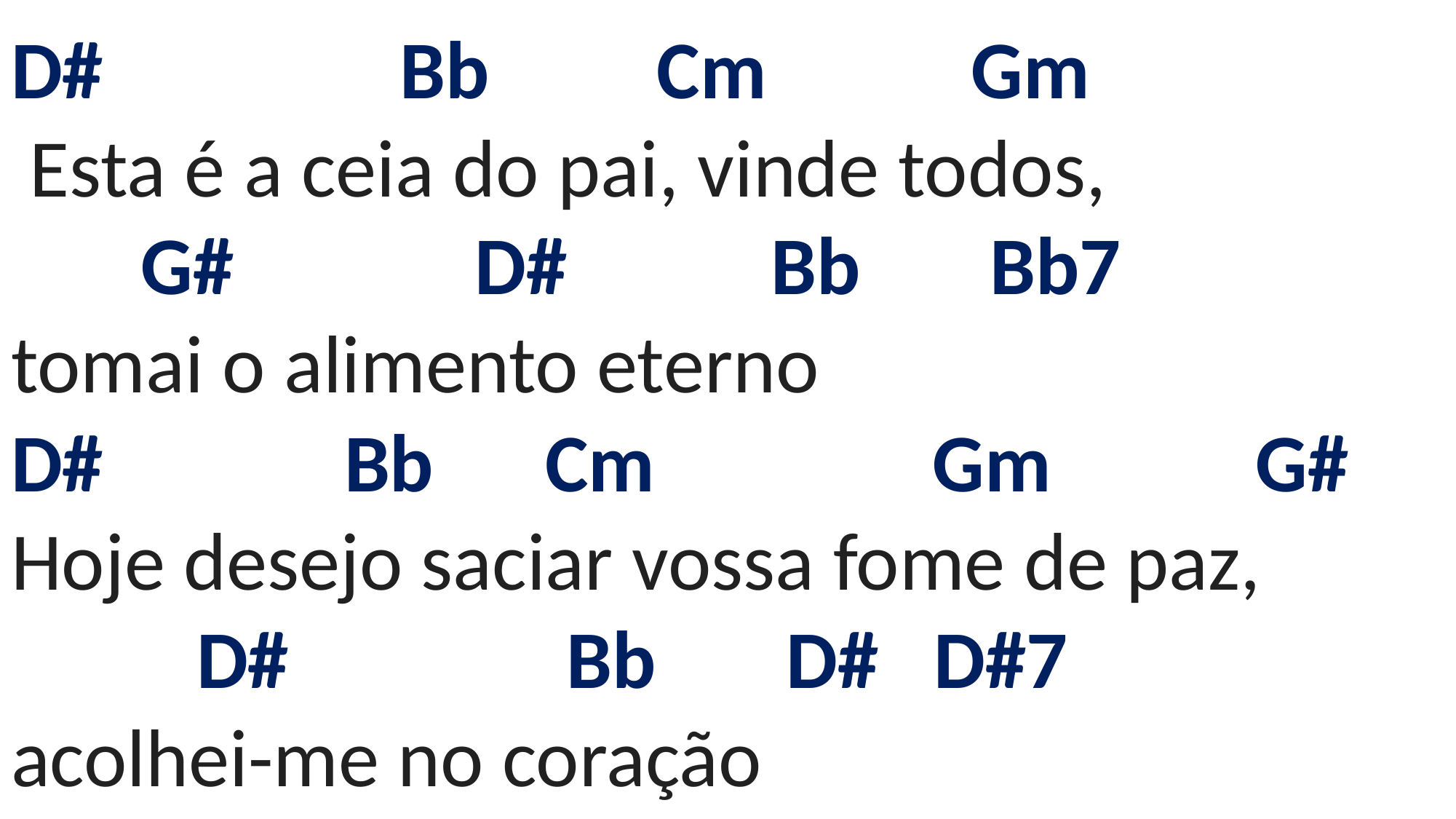

# D#                Bb         Cm           Gm Esta é a ceia do pai, vinde todos, G#             D#           Bb       Bb7 tomai o alimento eterno D#             Bb      Cm               Gm           G# Hoje desejo saciar vossa fome de paz, D#               Bb       D#   D#7 acolhei-me no coração